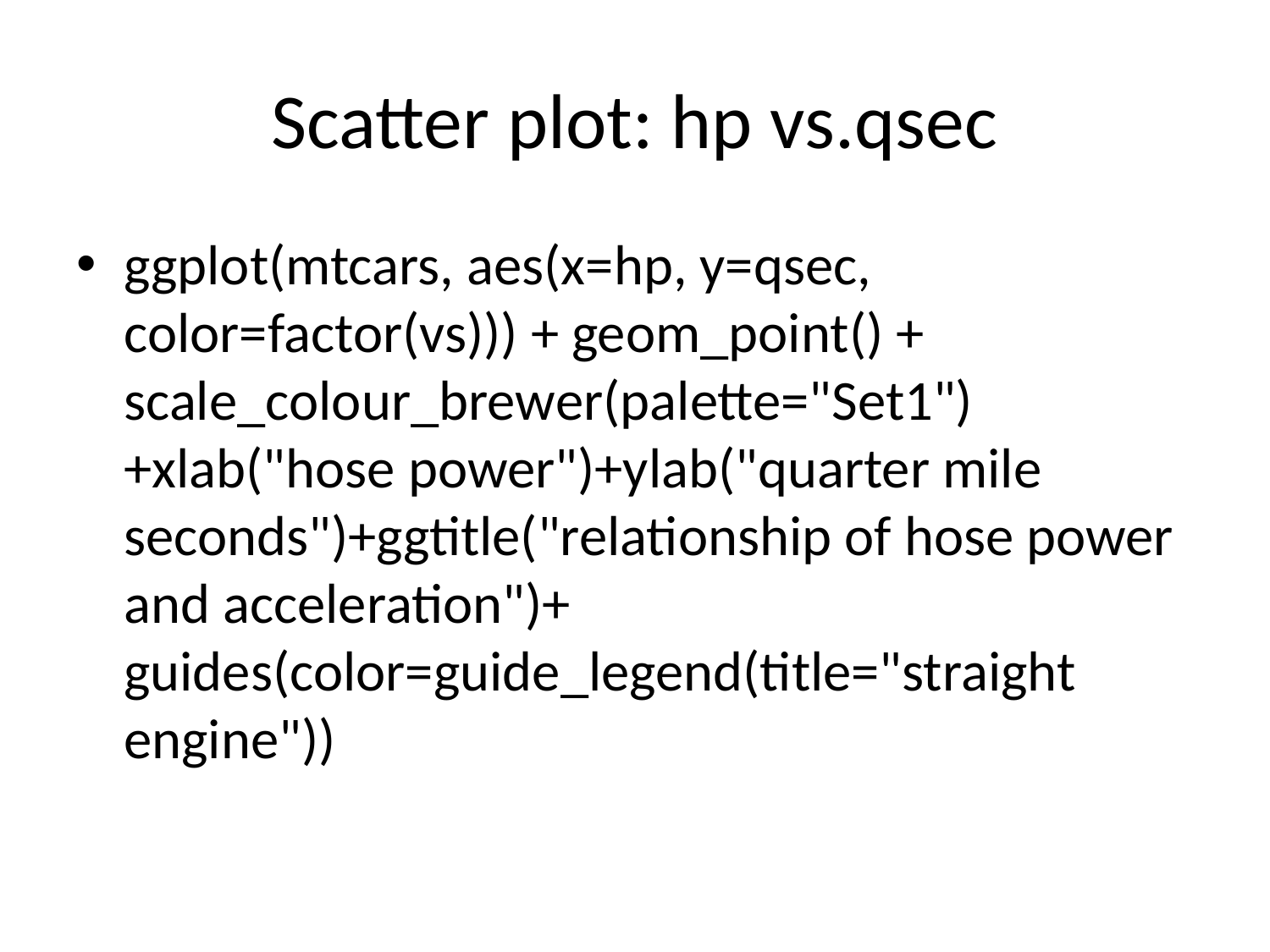

# Scatter plot: hp vs.qsec
ggplot(mtcars, aes(x=hp, y=qsec, color=factor(vs))) + geom_point() + scale_colour_brewer(palette="Set1")+xlab("hose power")+ylab("quarter mile seconds")+ggtitle("relationship of hose power and acceleration")+ guides(color=guide_legend(title="straight engine"))